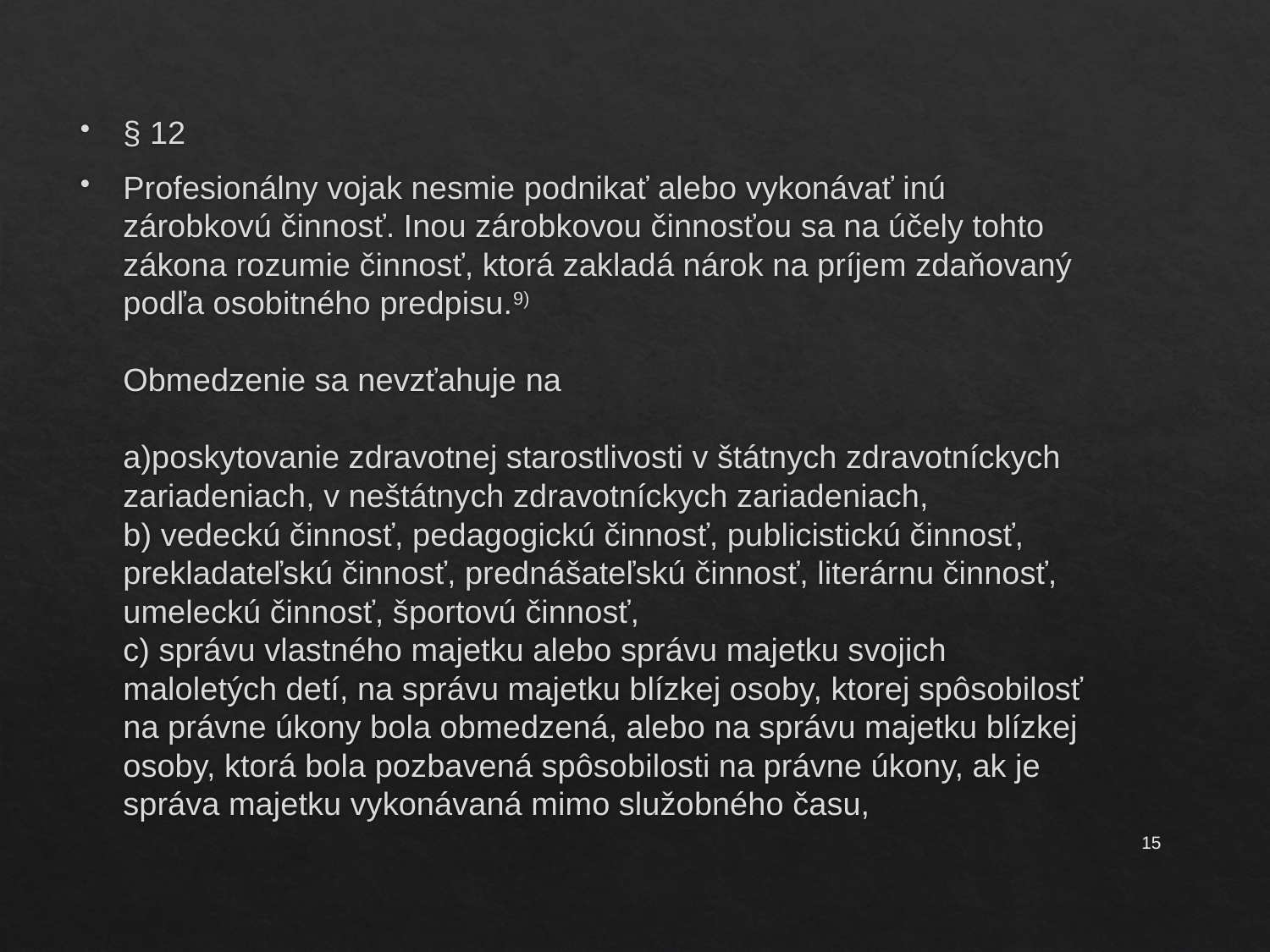

§ 12
Profesionálny vojak nesmie podnikať alebo vykonávať inú zárobkovú činnosť. Inou zárobkovou činnosťou sa na účely tohto zákona rozumie činnosť, ktorá zakladá nárok na príjem zdaňovaný podľa osobitného predpisu.9)
Obmedzenie sa nevzťahuje na
a)poskytovanie zdravotnej starostlivosti v štátnych zdravotníckych zariadeniach, v neštátnych zdravotníckych zariadeniach,
b) vedeckú činnosť, pedagogickú činnosť, publicistickú činnosť, prekladateľskú činnosť, prednášateľskú činnosť, literárnu činnosť, umeleckú činnosť, športovú činnosť,
c) správu vlastného majetku alebo správu majetku svojich maloletých detí, na správu majetku blízkej osoby, ktorej spôsobilosť na právne úkony bola obmedzená, alebo na správu majetku blízkej osoby, ktorá bola pozbavená spôsobilosti na právne úkony, ak je správa majetku vykonávaná mimo služobného času,

15